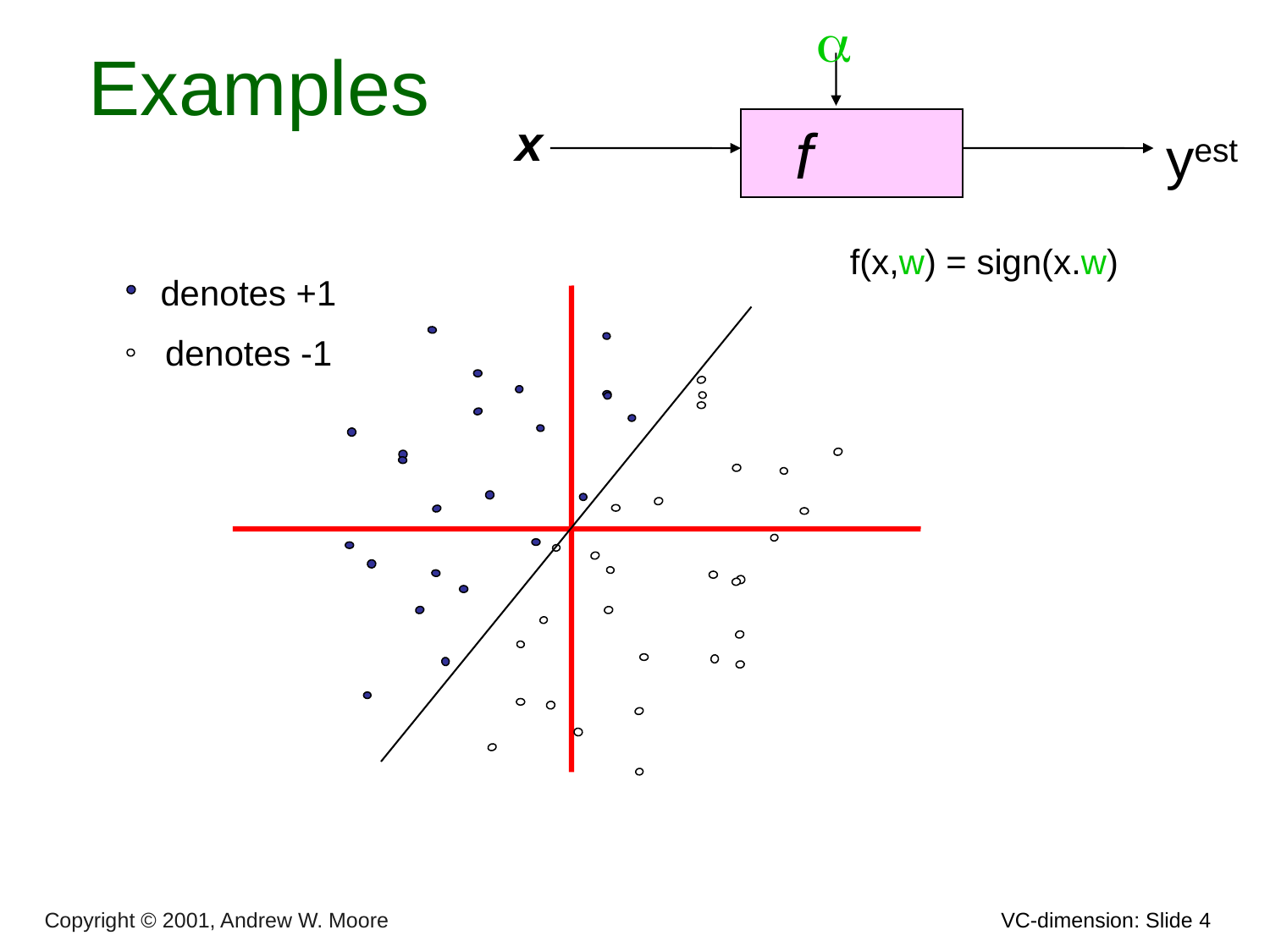

α
# Examples

x
f
yest

f(x,w) = sign(x.w)

denotes +1
denotes -1

Copyright © 2001, Andrew W. Moore